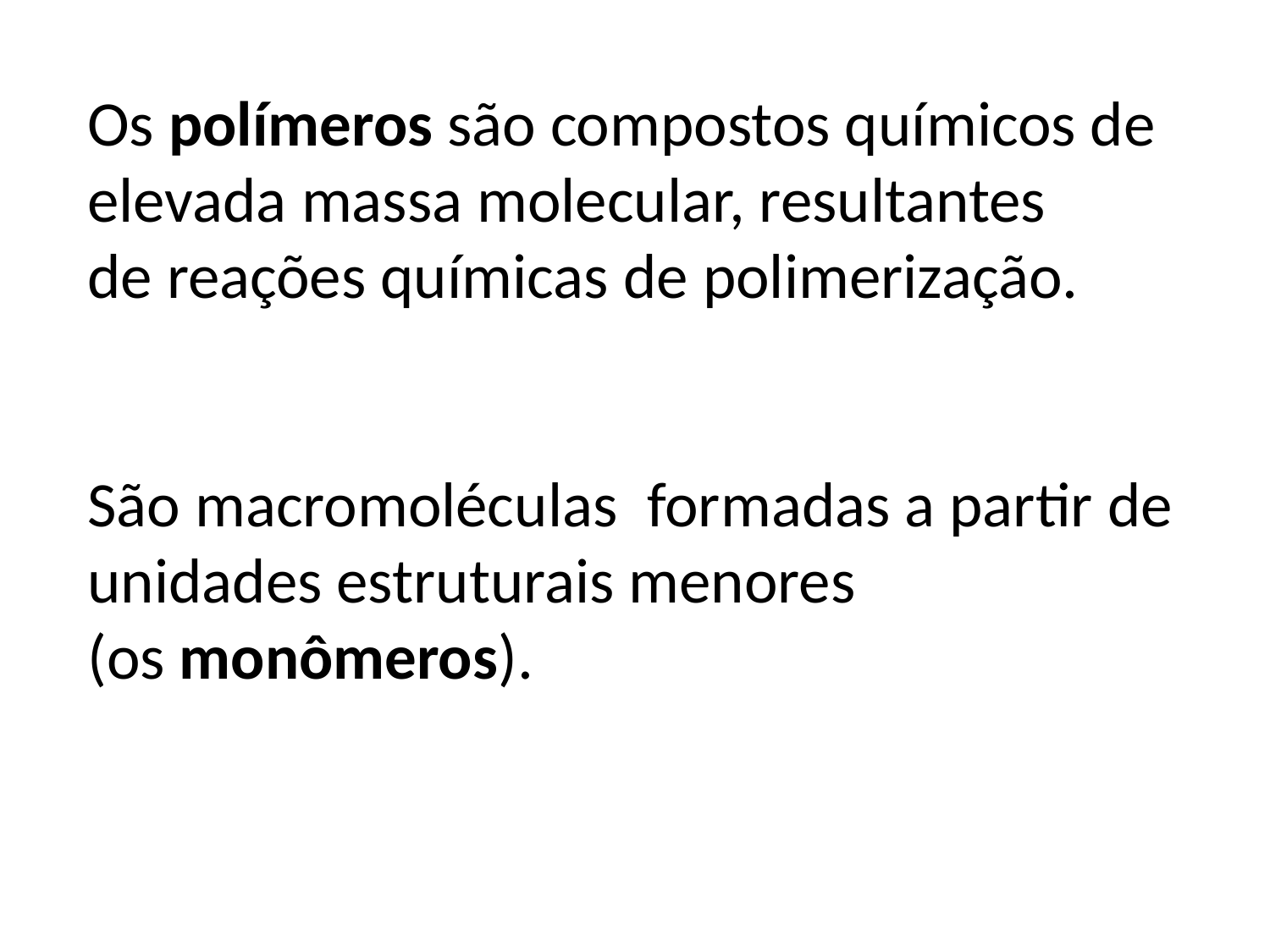

Os polímeros são compostos químicos de elevada massa molecular, resultantes de reações químicas de polimerização.

São macromoléculas  formadas a partir de unidades estruturais menores (os monômeros).